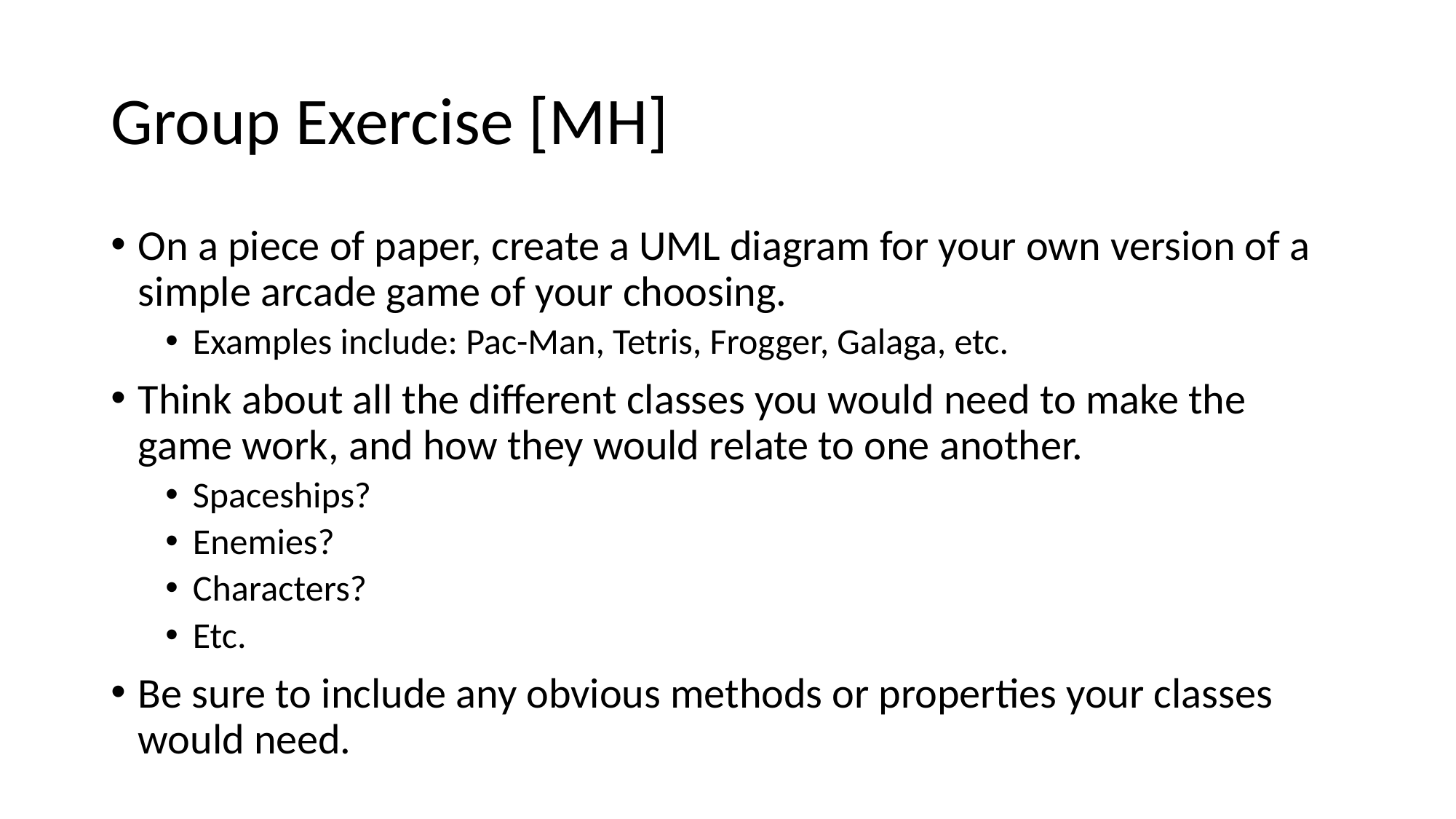

# Group Exercise [MH]
On a piece of paper, create a UML diagram for your own version of a simple arcade game of your choosing.
Examples include: Pac-Man, Tetris, Frogger, Galaga, etc.
Think about all the different classes you would need to make the game work, and how they would relate to one another.
Spaceships?
Enemies?
Characters?
Etc.
Be sure to include any obvious methods or properties your classes would need.